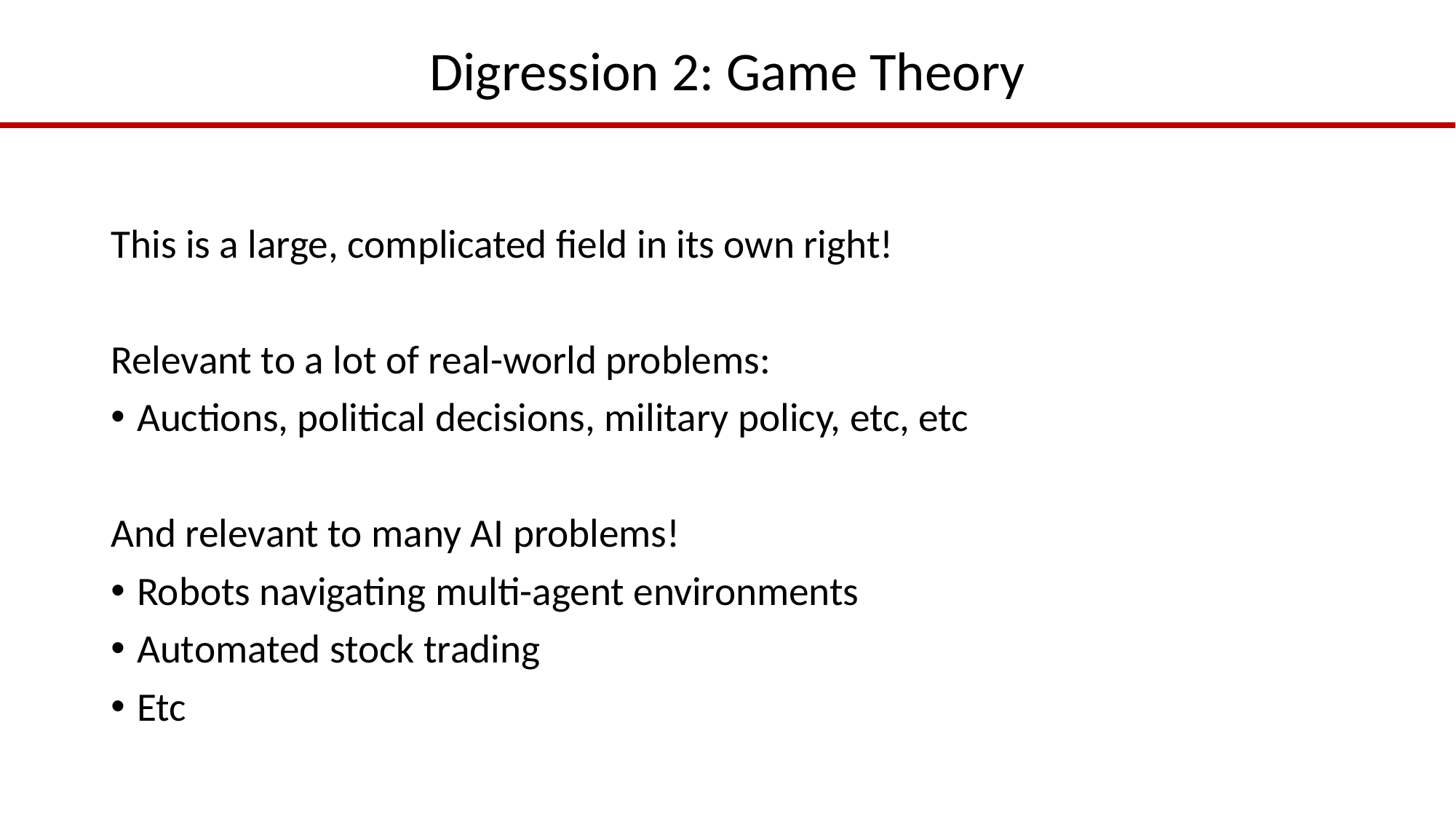

# Digression 2: Game Theory
This is a large, complicated field in its own right!

Relevant to a lot of real-world problems:
Auctions, political decisions, military policy, etc, etc

And relevant to many AI problems!
Robots navigating multi-agent environments
Automated stock trading
Etc